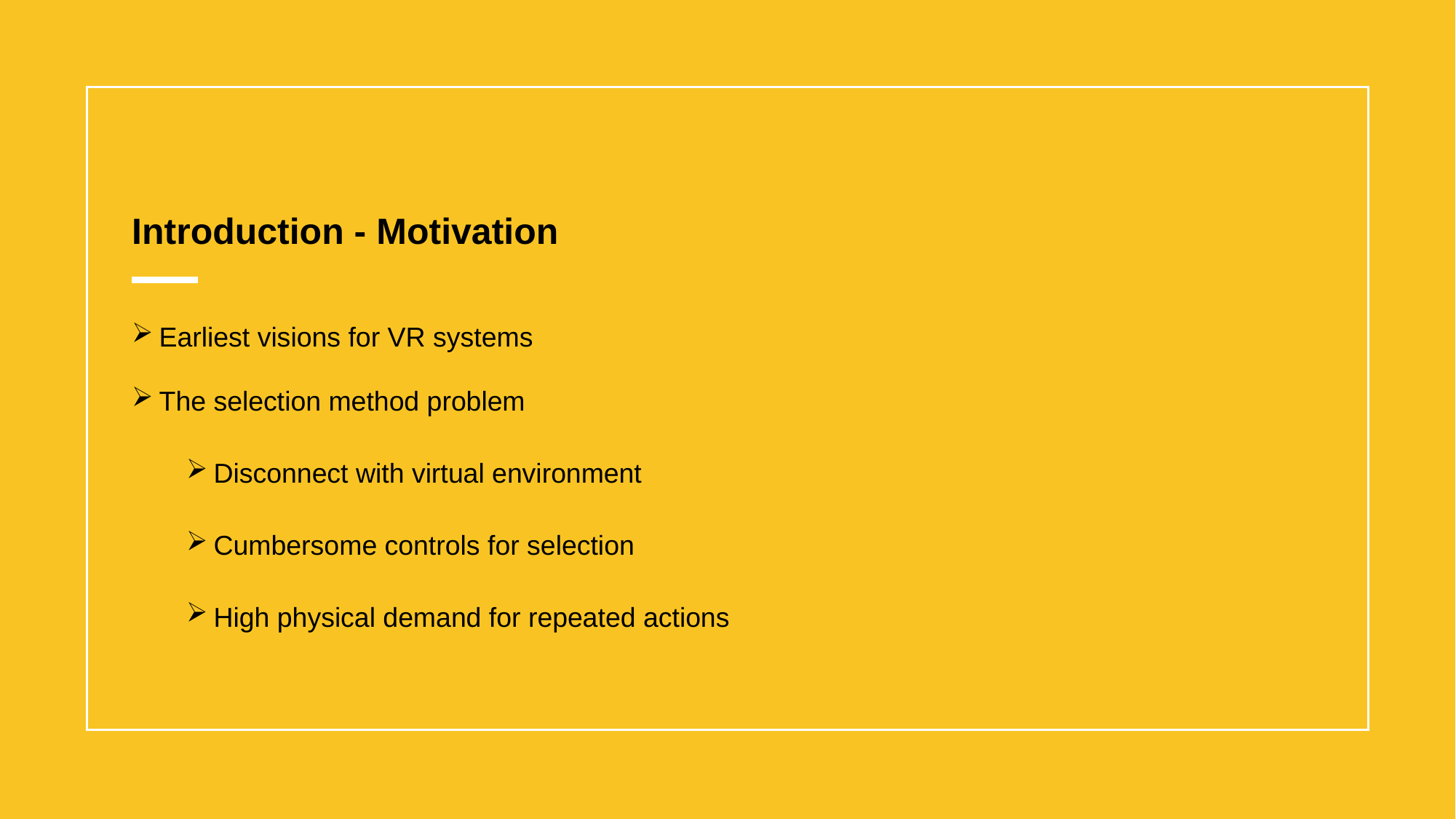

# Introduction - Motivation
Earliest visions for VR systems
The selection method problem
Disconnect with virtual environment
Cumbersome controls for selection
High physical demand for repeated actions